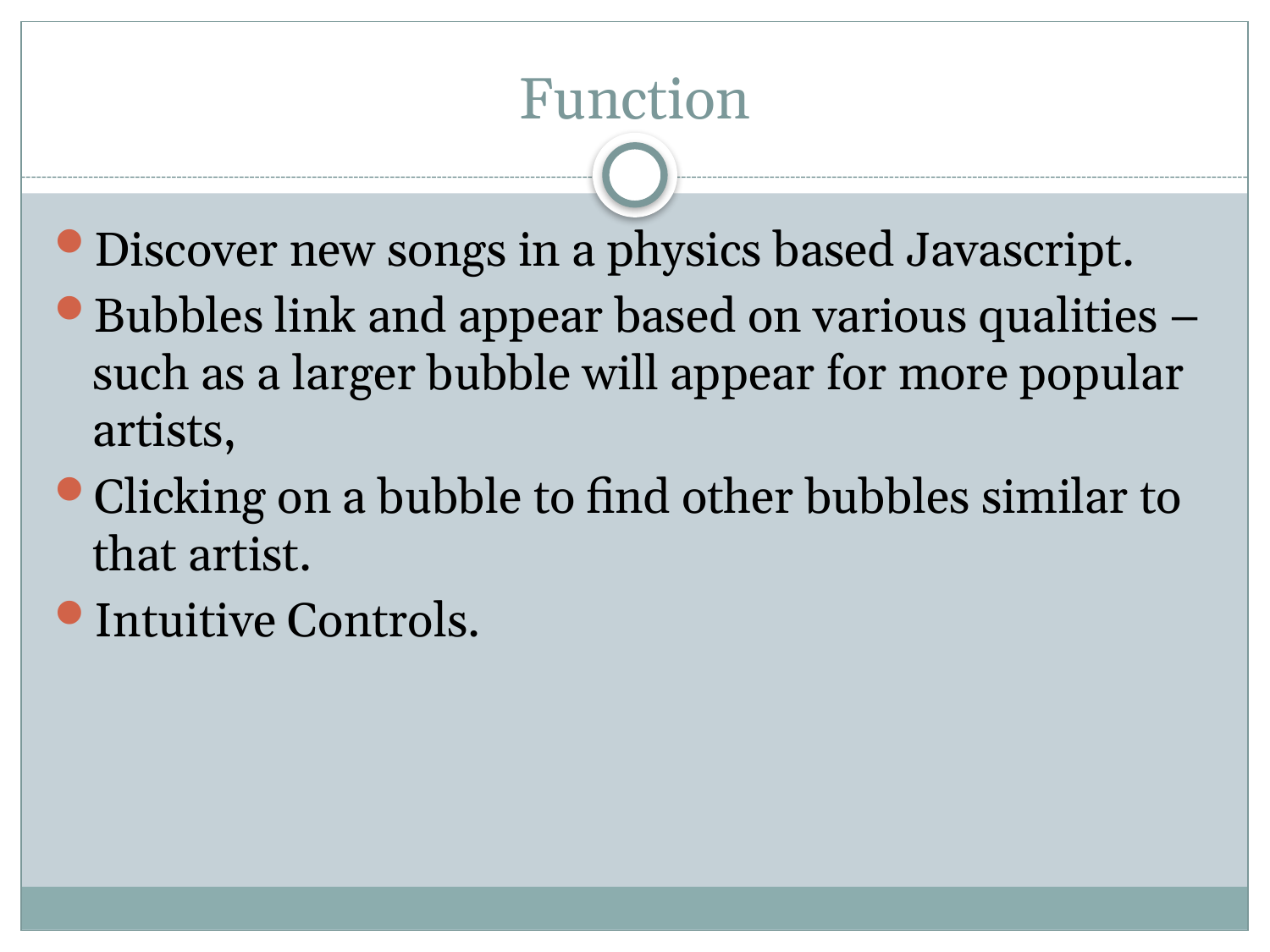

# Function
Discover new songs in a physics based Javascript.
Bubbles link and appear based on various qualities – such as a larger bubble will appear for more popular artists,
Clicking on a bubble to find other bubbles similar to that artist.
Intuitive Controls.